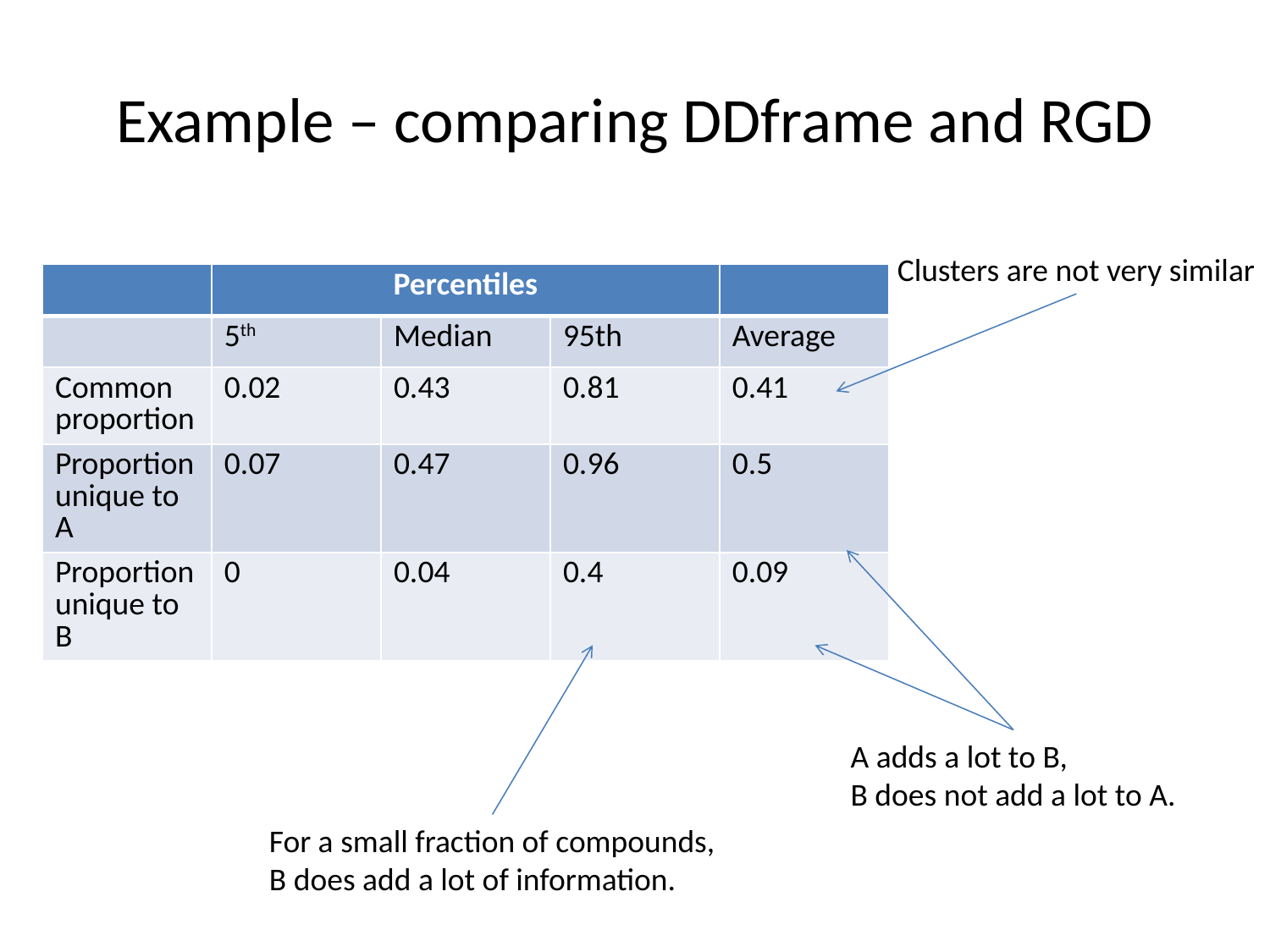

# Example – comparing DDframe and RGD
Clusters are not very similar
|  | Percentiles |  |  |  |
| --- | --- | --- | --- | --- |
|  | 5th | Median | 95th | Average |
| Common proportion | 0.02 | 0.43 | 0.81 | 0.41 |
| Proportion unique to A | 0.07 | 0.47 | 0.96 | 0.5 |
| Proportion unique to B | 0 | 0.04 | 0.4 | 0.09 |
A adds a lot to B,
B does not add a lot to A.
For a small fraction of compounds,
B does add a lot of information.